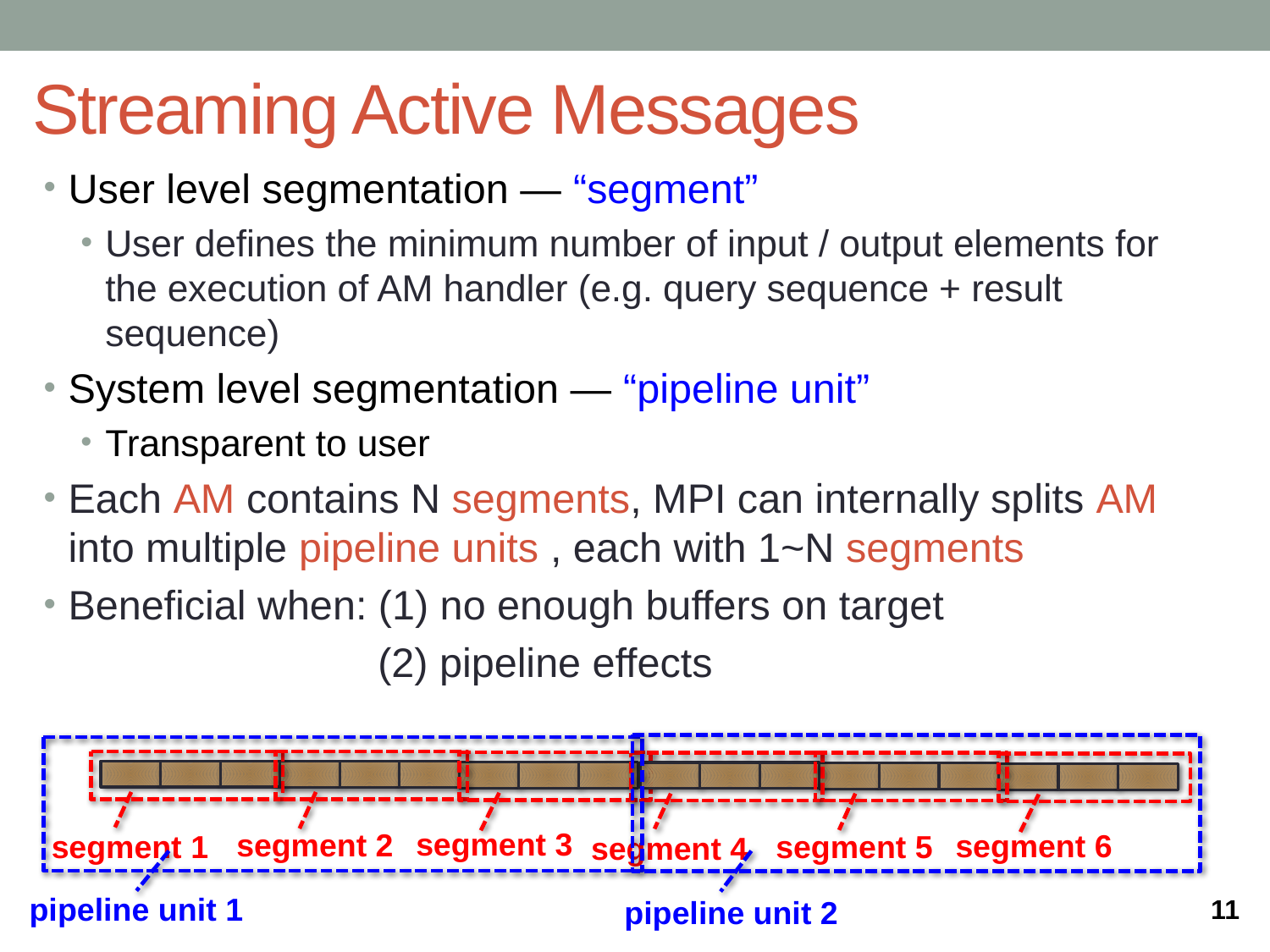

# Streaming Active Messages
User level segmentation — “segment”
User defines the minimum number of input / output elements for the execution of AM handler (e.g. query sequence + result sequence)
System level segmentation — “pipeline unit”
Transparent to user
Each AM contains N segments, MPI can internally splits AM into multiple pipeline units , each with 1~N segments
Beneficial when: (1) no enough buffers on target
                          (2) pipeline effects

segment 3
segment 2
segment 1

segment 6
segment 5
segment 4
pipeline unit 1
11
pipeline unit 2